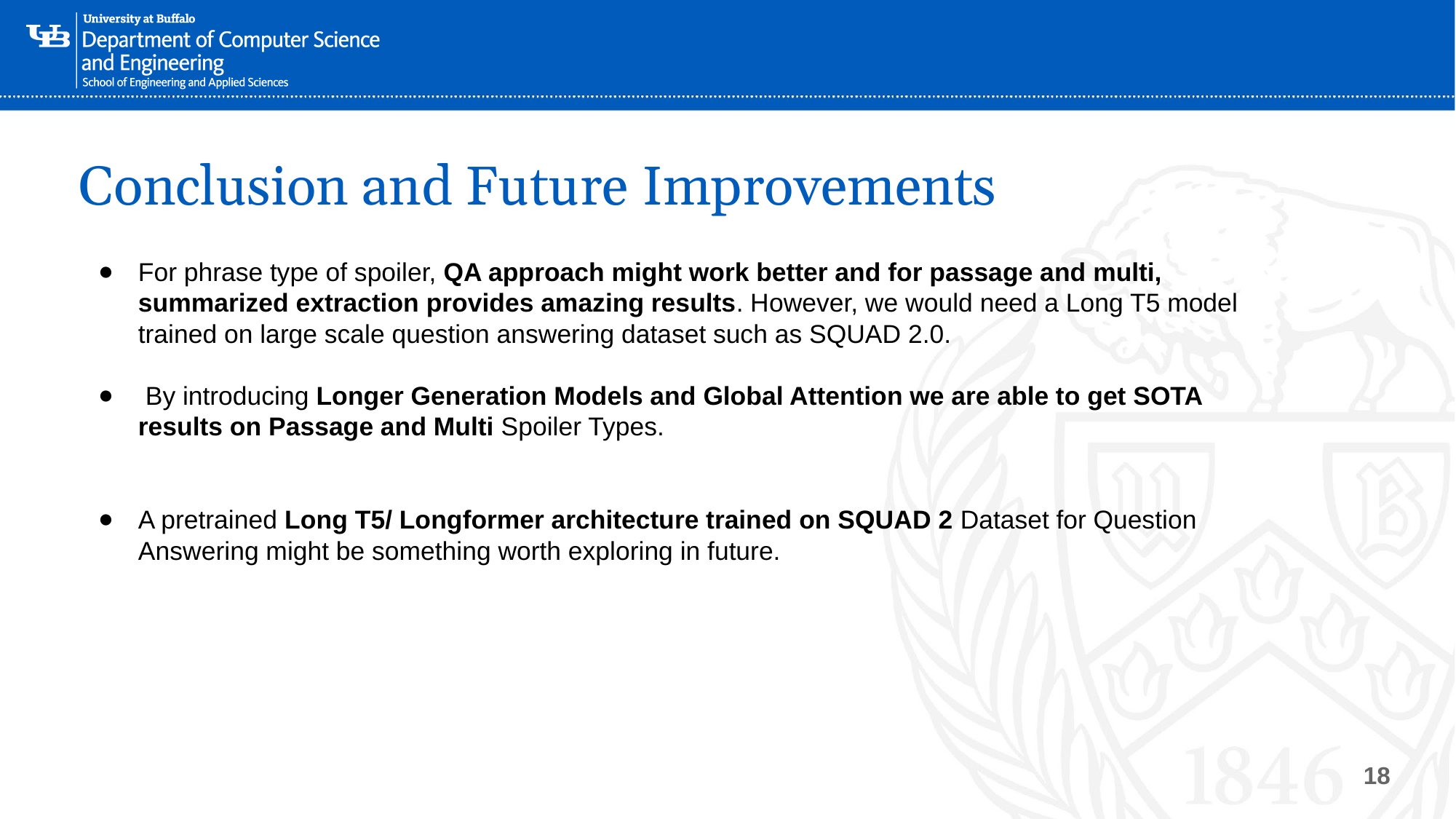

# Conclusion and Future Improvements

For phrase type of spoiler, QA approach might work better and for passage and multi, summarized extraction provides amazing results. However, we would need a Long T5 model trained on large scale question answering dataset such as SQUAD 2.0.

 By introducing Longer Generation Models and Global Attention we are able to get SOTA results on Passage and Multi Spoiler Types.

A pretrained Long T5/ Longformer architecture trained on SQUAD 2 Dataset for Question Answering might be something worth exploring in future.